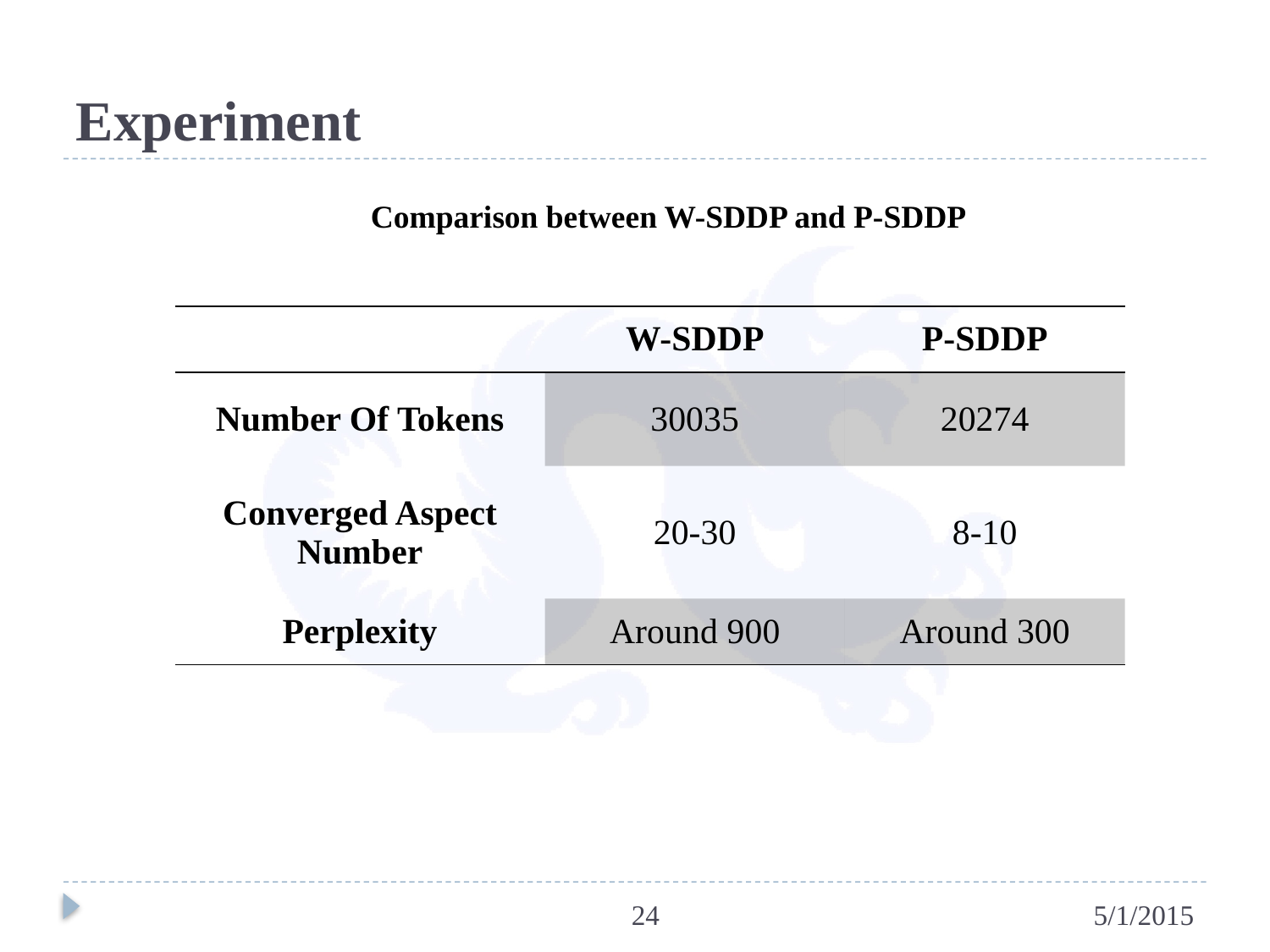

# Experiment
Comparison between W-SDDP and P-SDDP
|  | W-SDDP | P-SDDP |
| --- | --- | --- |
| Number Of Tokens | 30035 | 20274 |
| Converged Aspect Number | 20-30 | 8-10 |
| Perplexity | Around 900 | Around 300 |
24
5/1/2015